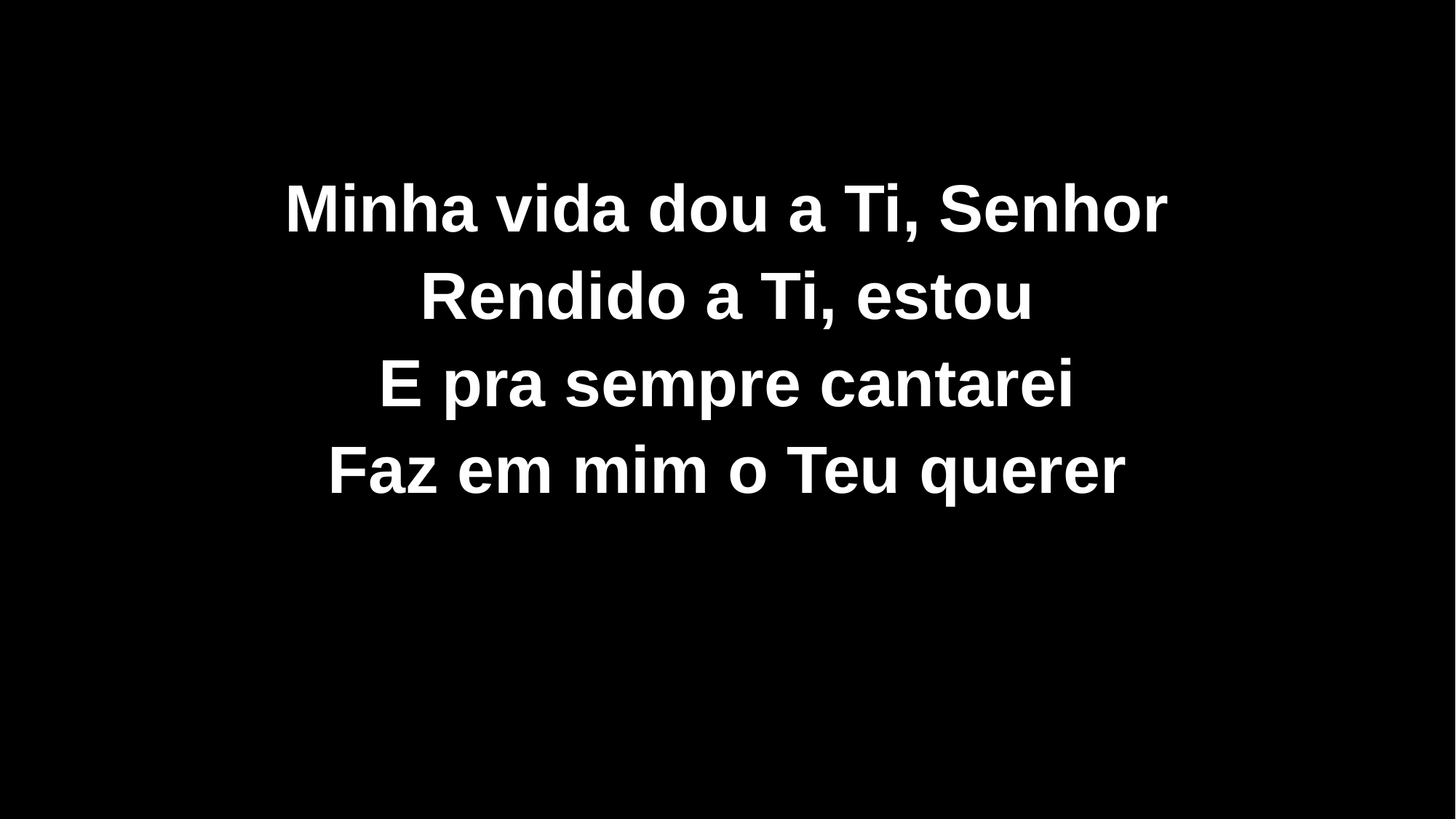

Minha vida dou a Ti, Senhor
Rendido a Ti, estou
E pra sempre cantarei
Faz em mim o Teu querer